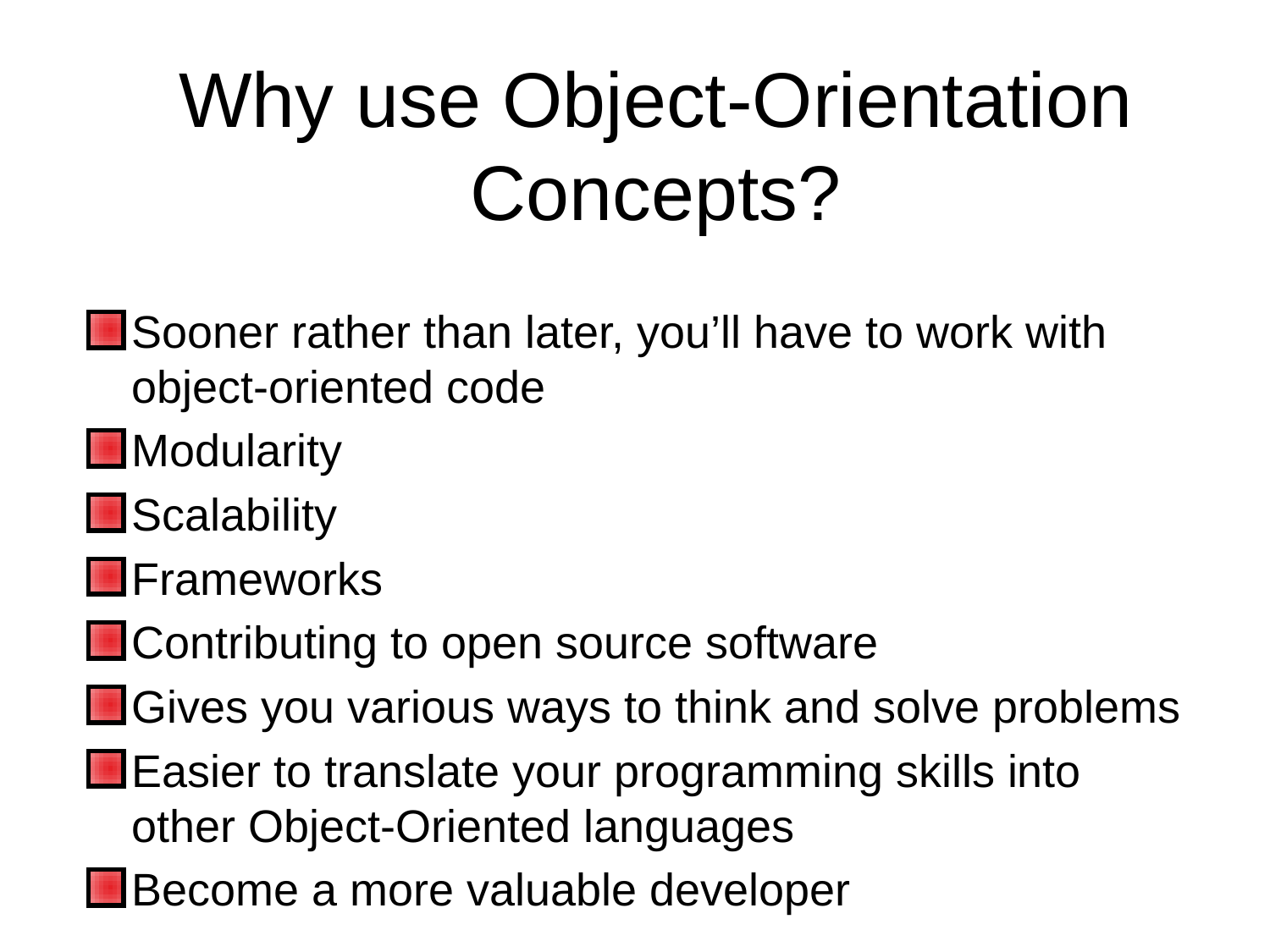

Why use Object-Orientation Concepts?
Sooner rather than later, you’ll have to work with object-oriented code
Modularity
Scalability
Frameworks
Contributing to open source software
Gives you various ways to think and solve problems
Easier to translate your programming skills into other Object-Oriented languages
Become a more valuable developer